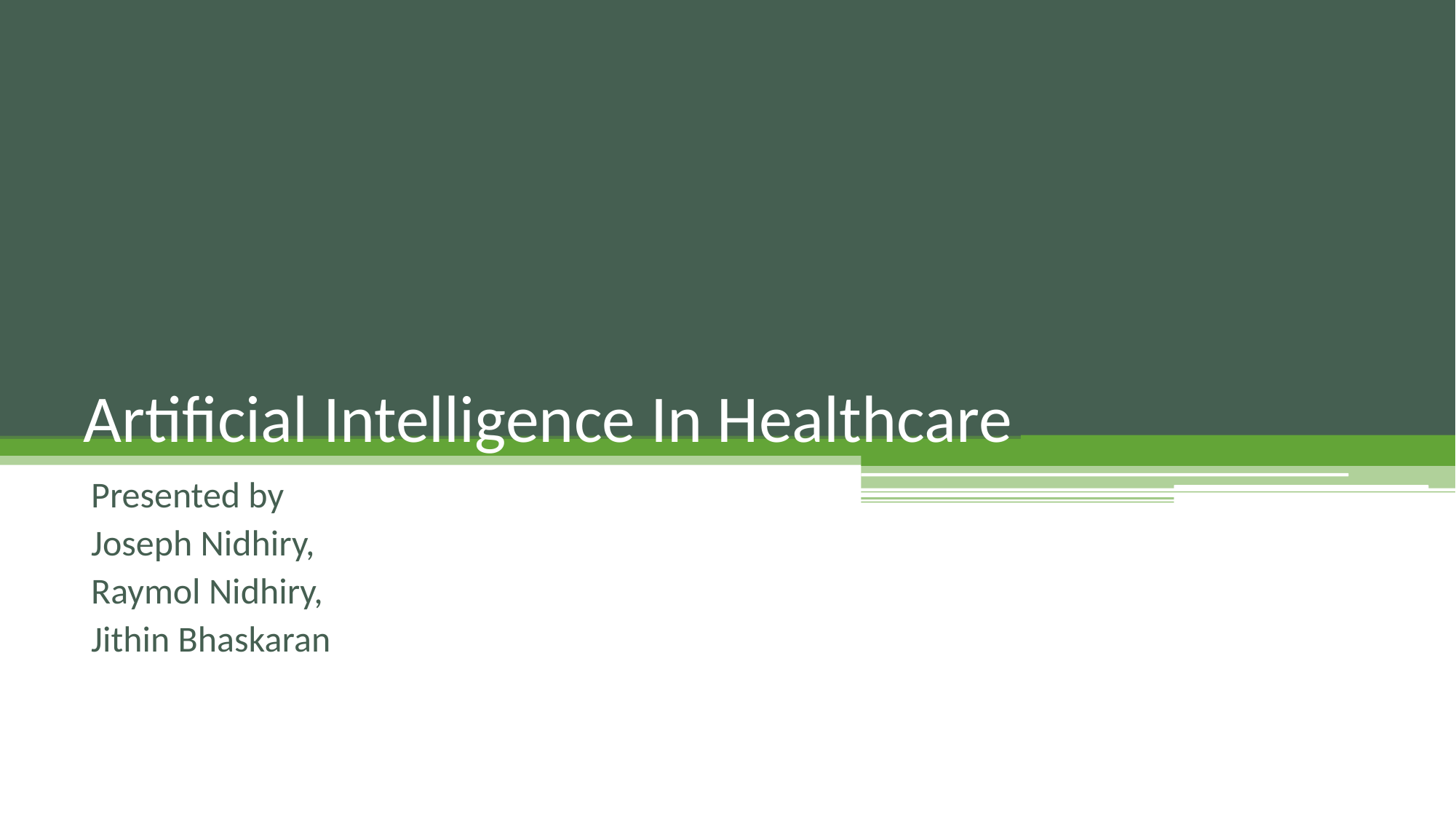

# Artificial Intelligence In Healthcare
Presented by
Joseph Nidhiry,
Raymol Nidhiry,
Jithin Bhaskaran